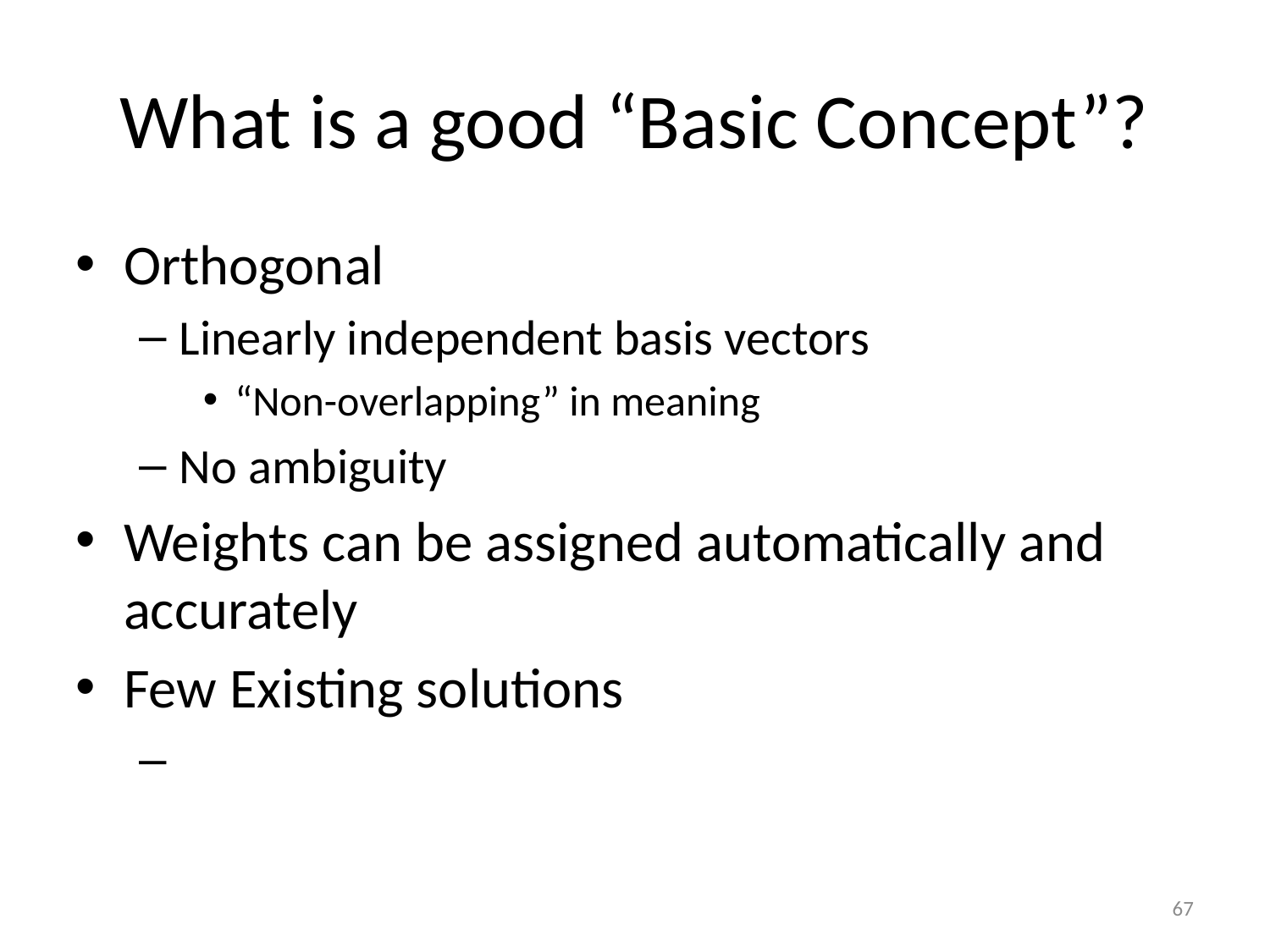

What is a good “Basic Concept”?
Orthogonal
Linearly independent basis vectors
“Non-overlapping” in meaning
No ambiguity
Weights can be assigned automatically and accurately
Few Existing solutions

67